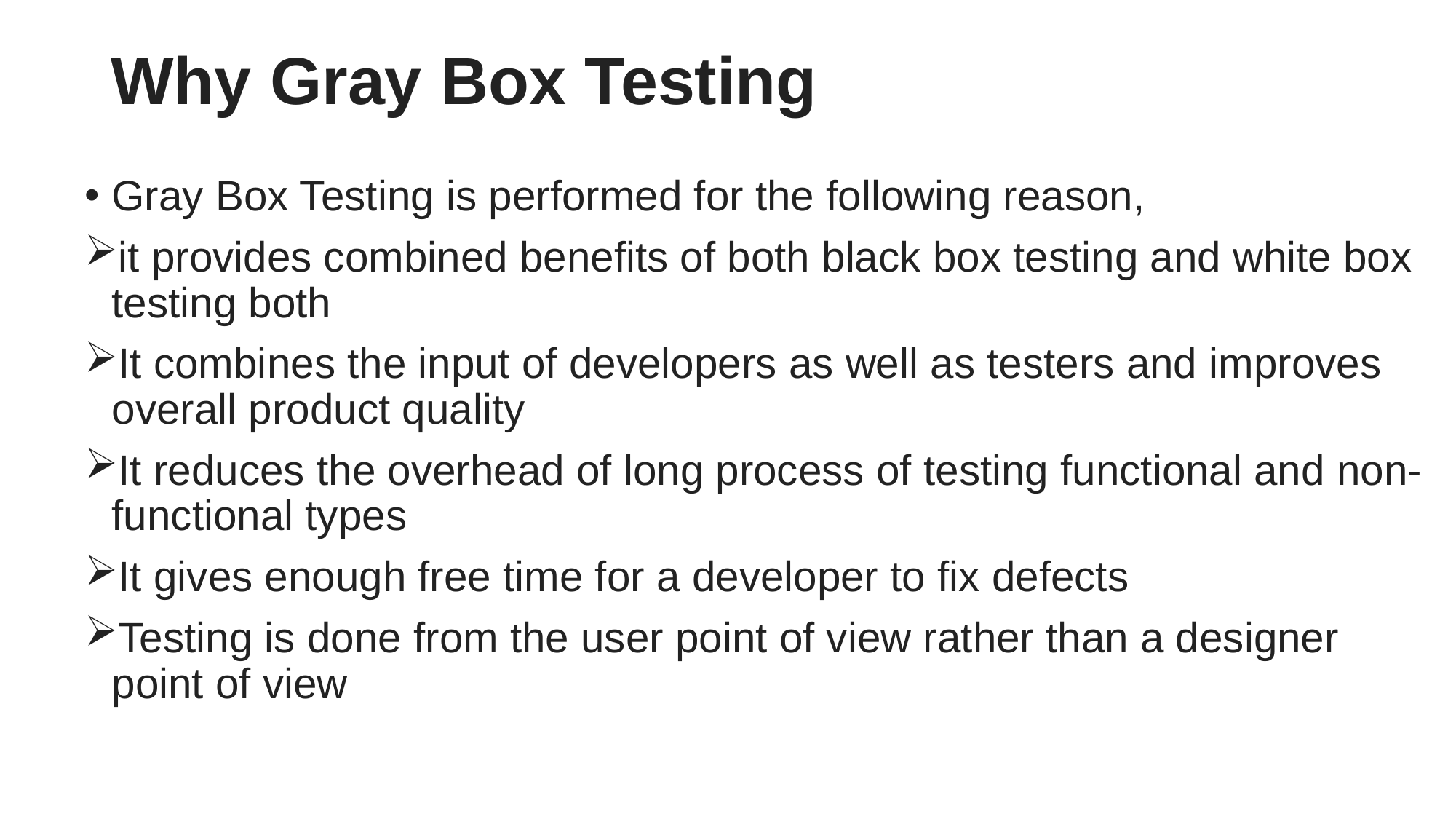

# Why Gray Box Testing
Gray Box Testing is performed for the following reason,
it provides combined benefits of both black box testing and white box testing both
It combines the input of developers as well as testers and improves overall product quality
It reduces the overhead of long process of testing functional and non-functional types
It gives enough free time for a developer to fix defects
Testing is done from the user point of view rather than a designer point of view